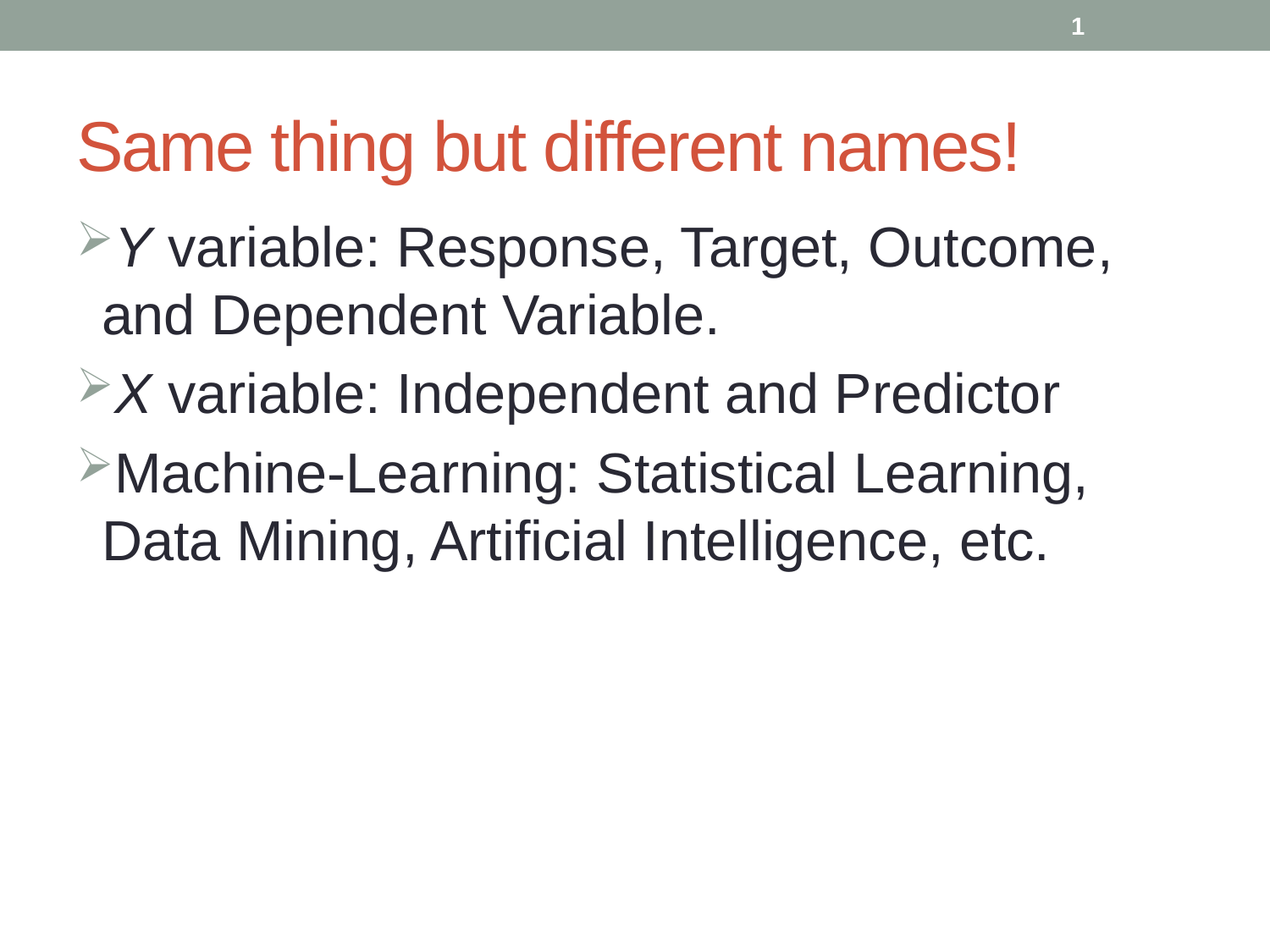

1
# Same thing but different names!
Y variable: Response, Target, Outcome, and Dependent Variable.
X variable: Independent and Predictor
Machine-Learning: Statistical Learning, Data Mining, Artificial Intelligence, etc.